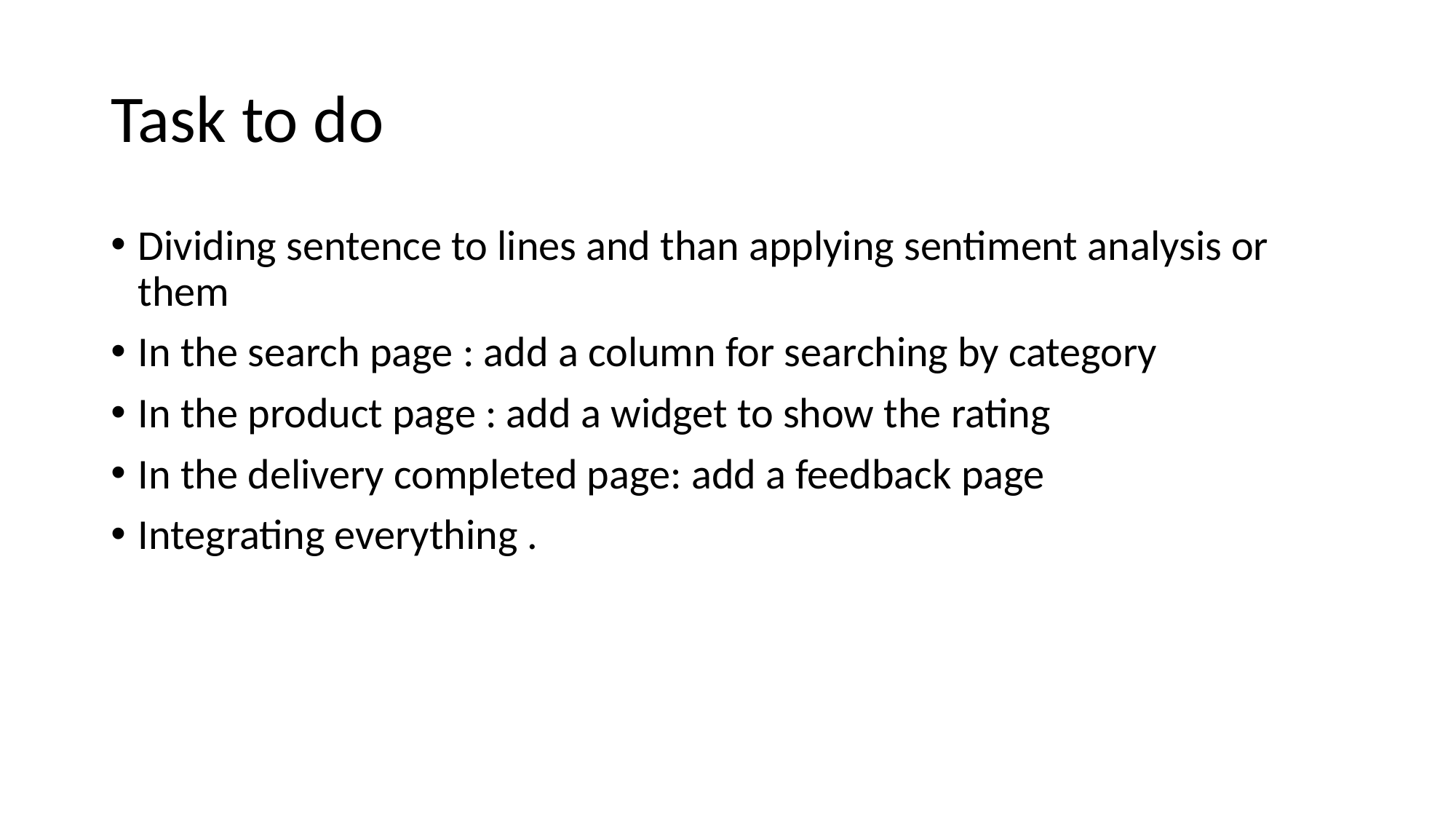

# Task to do
Dividing sentence to lines and than applying sentiment analysis or them
In the search page : add a column for searching by category
In the product page : add a widget to show the rating
In the delivery completed page: add a feedback page
Integrating everything .